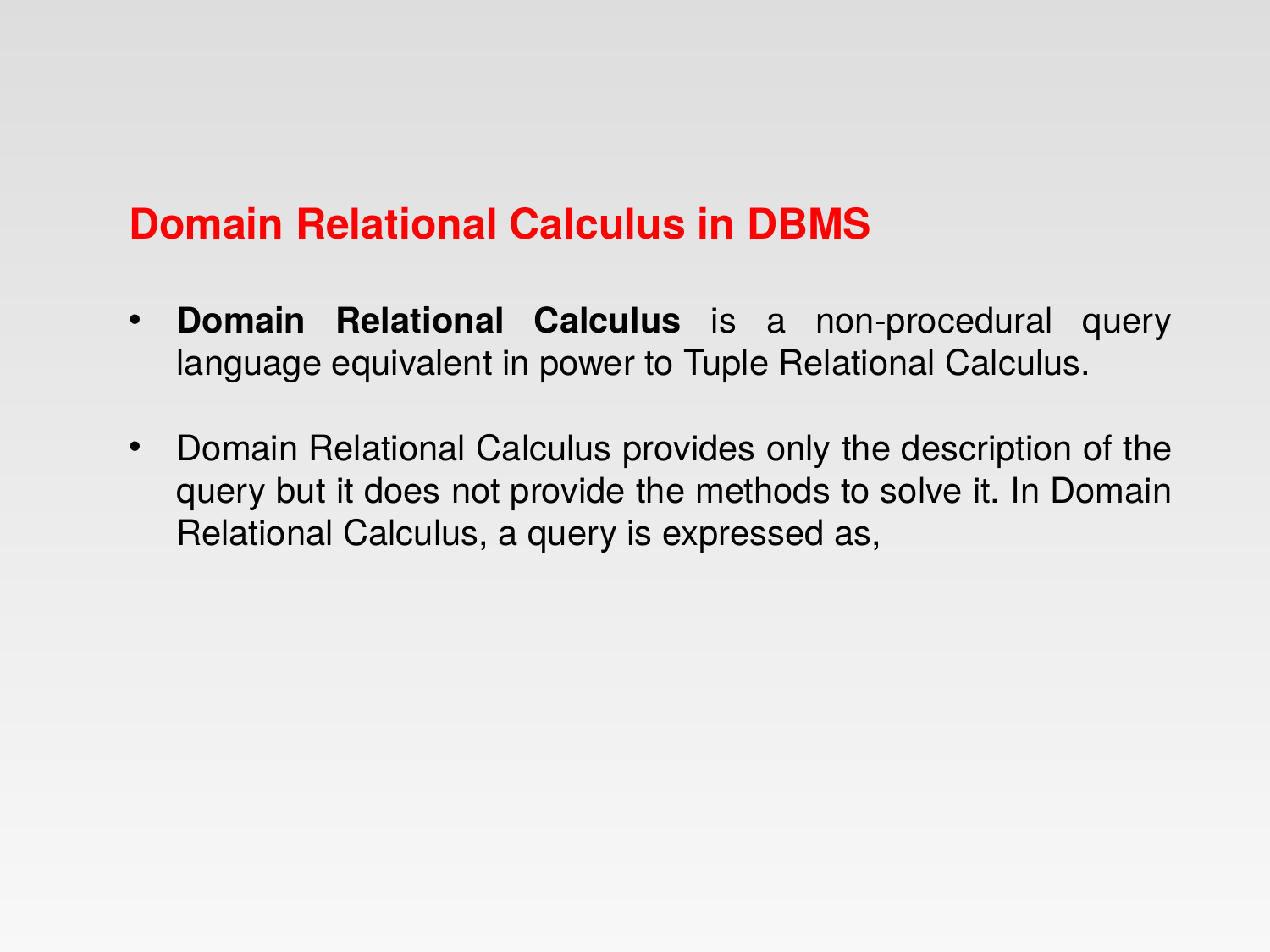

Domain Relational Calculus in DBMS

Domain Relational Calculus is a non-procedural query language equivalent in power to Tuple Relational Calculus.

Domain Relational Calculus provides only the description of the query but it does not provide the methods to solve it. In Domain Relational Calculus, a query is expressed as,